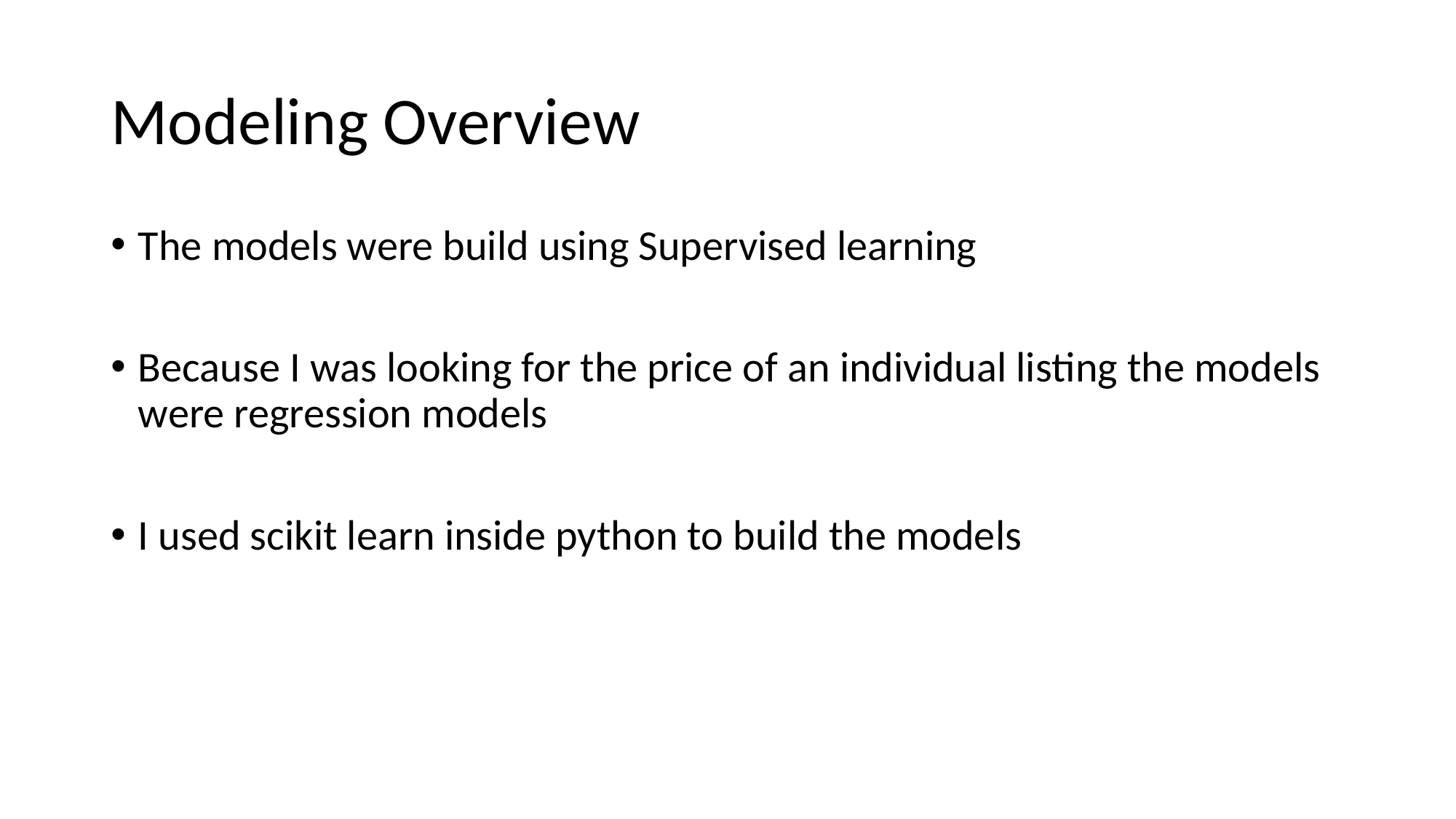

# Modeling Overview
The models were build using Supervised learning

Because I was looking for the price of an individual listing the models were regression models

I used scikit learn inside python to build the models